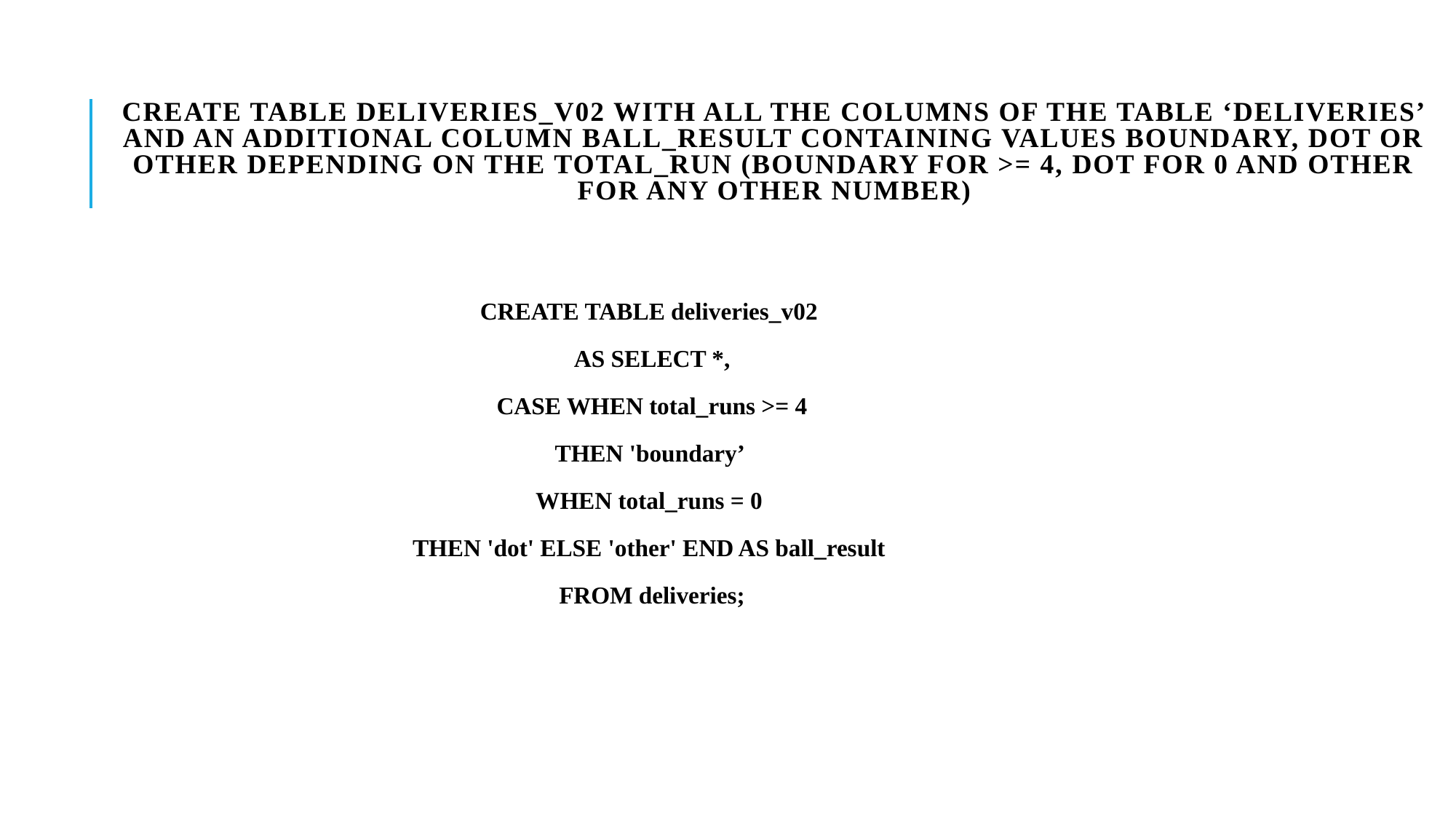

# Create table deliveries_v02 with all the columns of the table ‘deliveries’ and an additional column ball_result containing values boundary, dot or other depending on the total_run (boundary for >= 4, dot for 0 and other for any other number)
CREATE TABLE deliveries_v02
AS SELECT *,
 CASE WHEN total_runs >= 4
THEN 'boundary’
WHEN total_runs = 0
THEN 'dot' ELSE 'other' END AS ball_result
FROM deliveries;